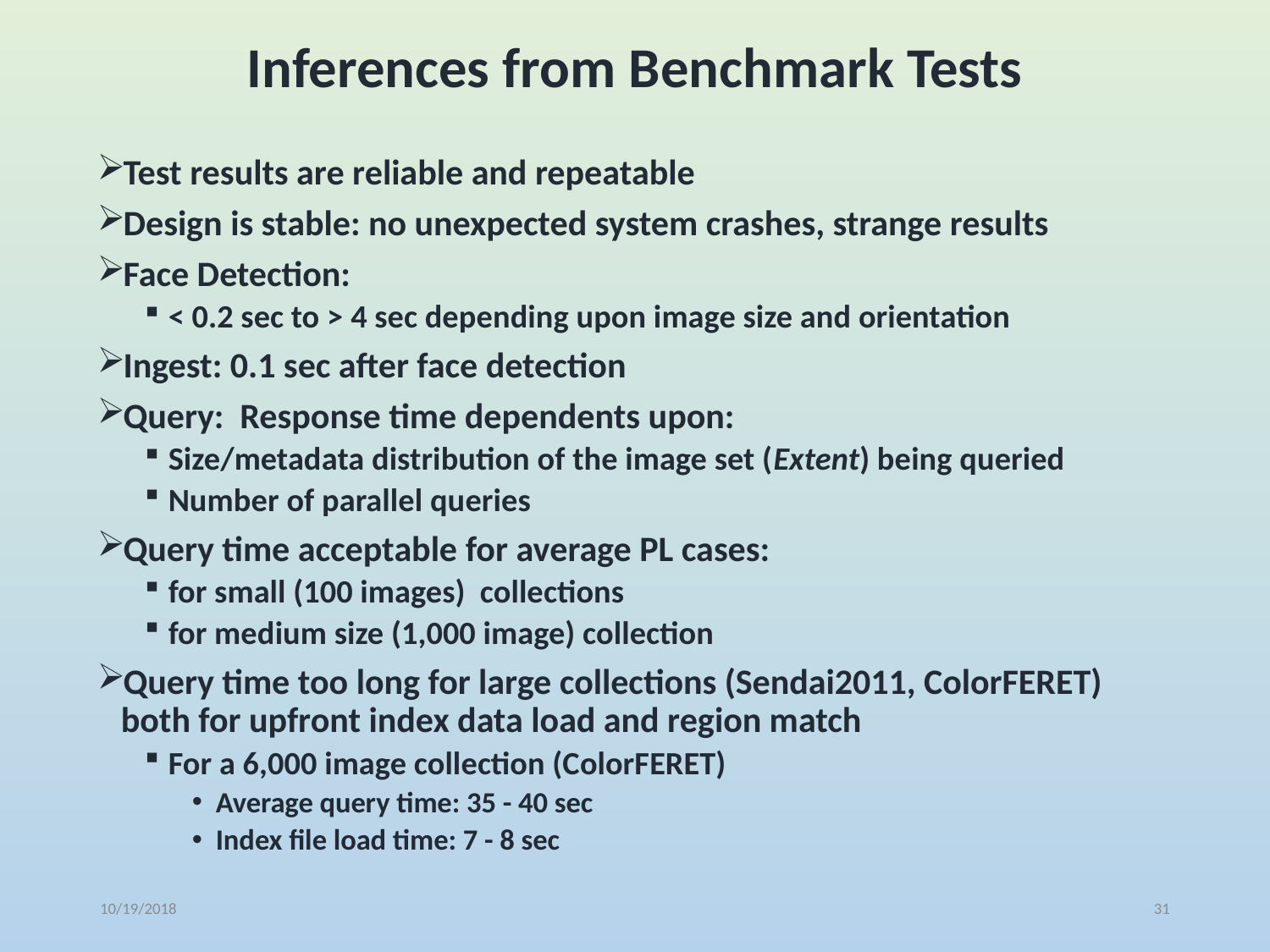

# Inferences from Benchmark Tests
Test results are reliable and repeatable
Design is stable: no unexpected system crashes, strange results
Face Detection:
< 0.2 sec to > 4 sec depending upon image size and orientation
Ingest: 0.1 sec after face detection
Query:  Response time dependents upon:
Size/metadata distribution of the image set (Extent) being queried
Number of parallel queries
Query time acceptable for average PL cases:
for small (100 images)  collections
for medium size (1,000 image) collection
Query time too long for large collections (Sendai2011, ColorFERET) both for upfront index data load and region match
For a 6,000 image collection (ColorFERET)
Average query time: 35 - 40 sec
Index file load time: 7 - 8 sec

10/19/2018

31